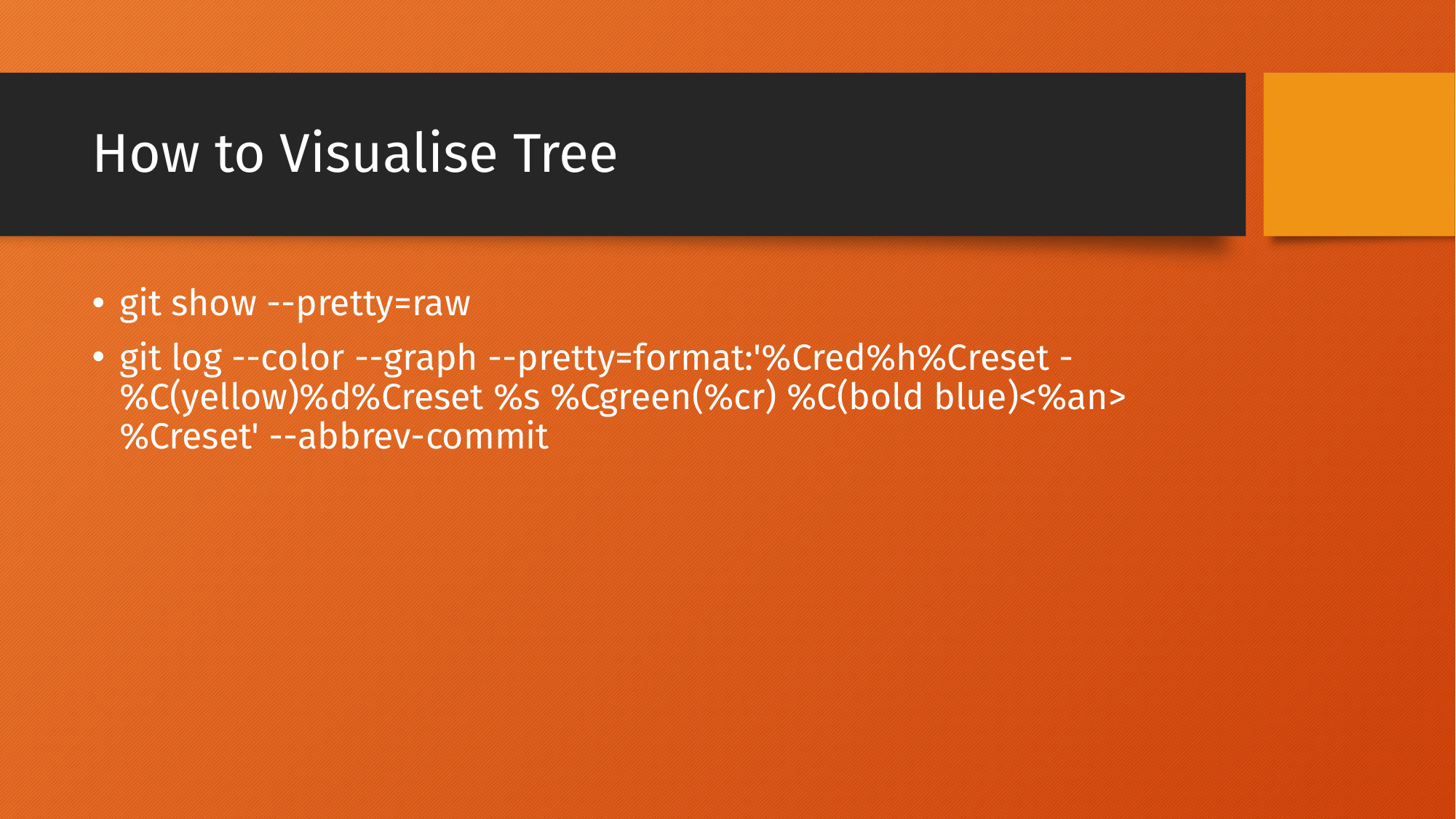

# How to Visualise Tree
git show --pretty=raw
git log --color --graph --pretty=format:'%Cred%h%Creset -%C(yellow)%d%Creset %s %Cgreen(%cr) %C(bold blue)<%an>%Creset' --abbrev-commit